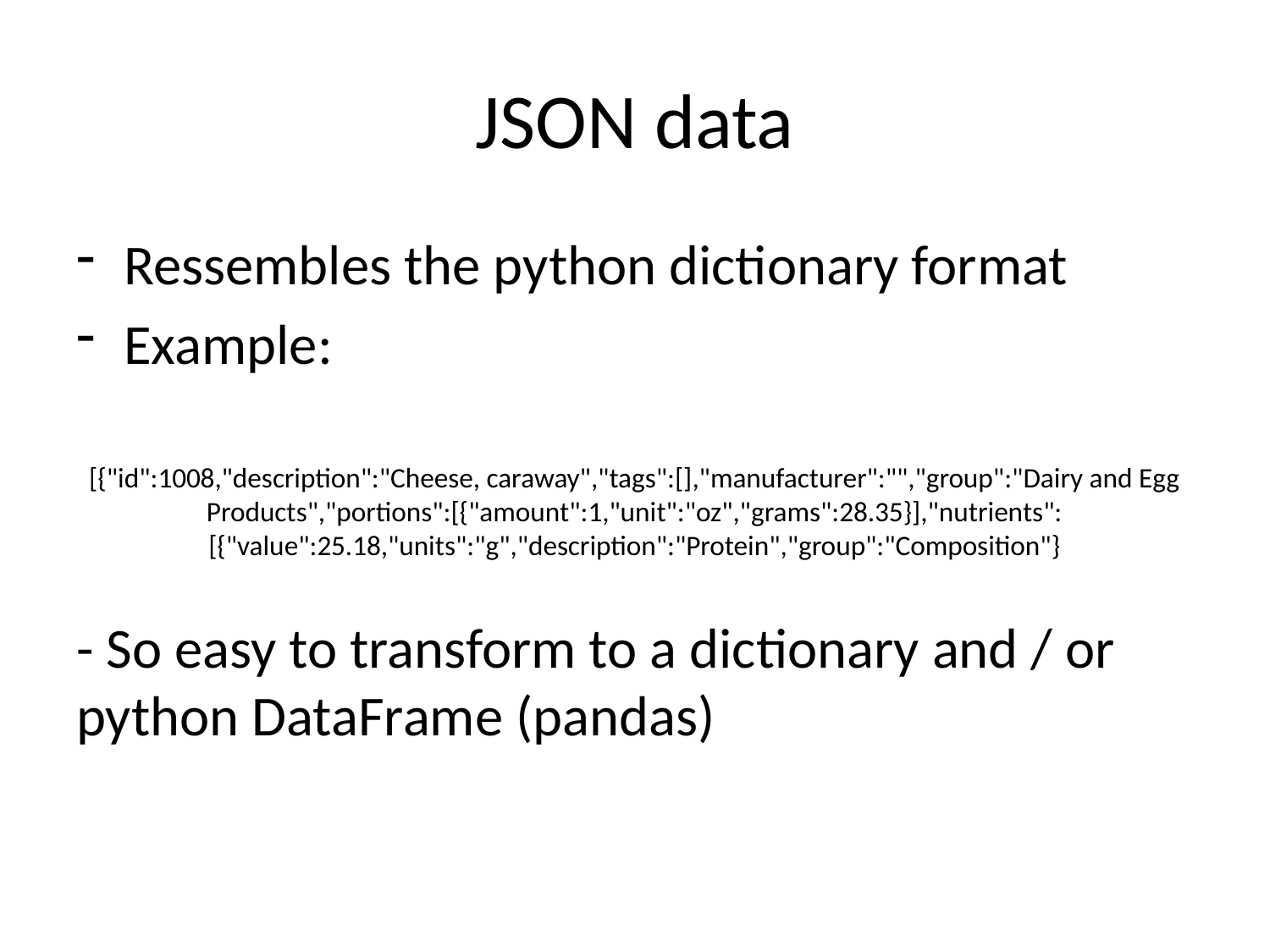

# JSON data
Ressembles the python dictionary format
Example:

[{"id":1008,"description":"Cheese, caraway","tags":[],"manufacturer":"","group":"Dairy and Egg Products","portions":[{"amount":1,"unit":"oz","grams":28.35}],"nutrients":[{"value":25.18,"units":"g","description":"Protein","group":"Composition"}

- So easy to transform to a dictionary and / or python DataFrame (pandas)